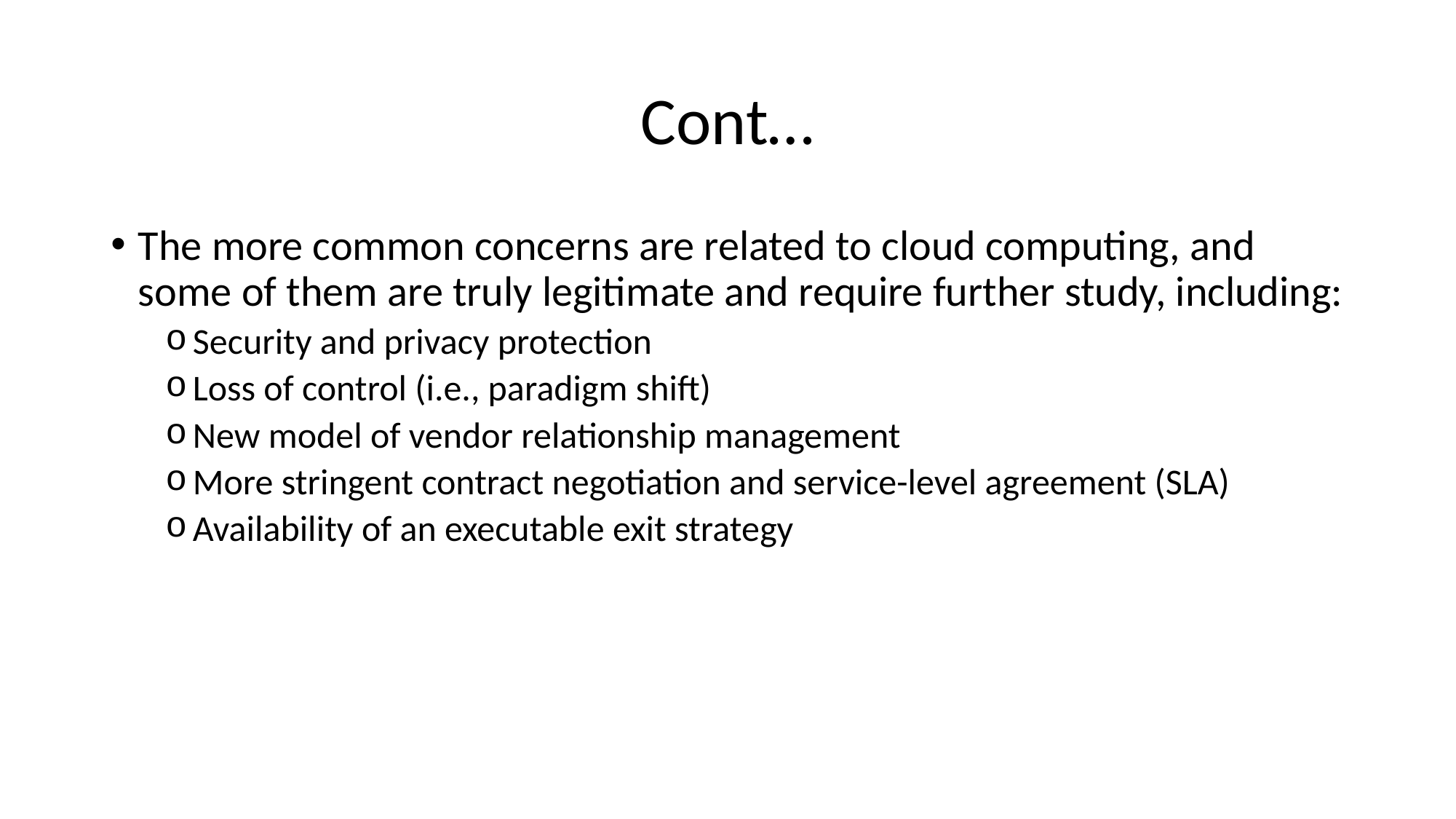

# Cont…
The more common concerns are related to cloud computing, and some of them are truly legitimate and require further study, including:
Security and privacy protection
Loss of control (i.e., paradigm shift)
New model of vendor relationship management
More stringent contract negotiation and service-level agreement (SLA)
Availability of an executable exit strategy